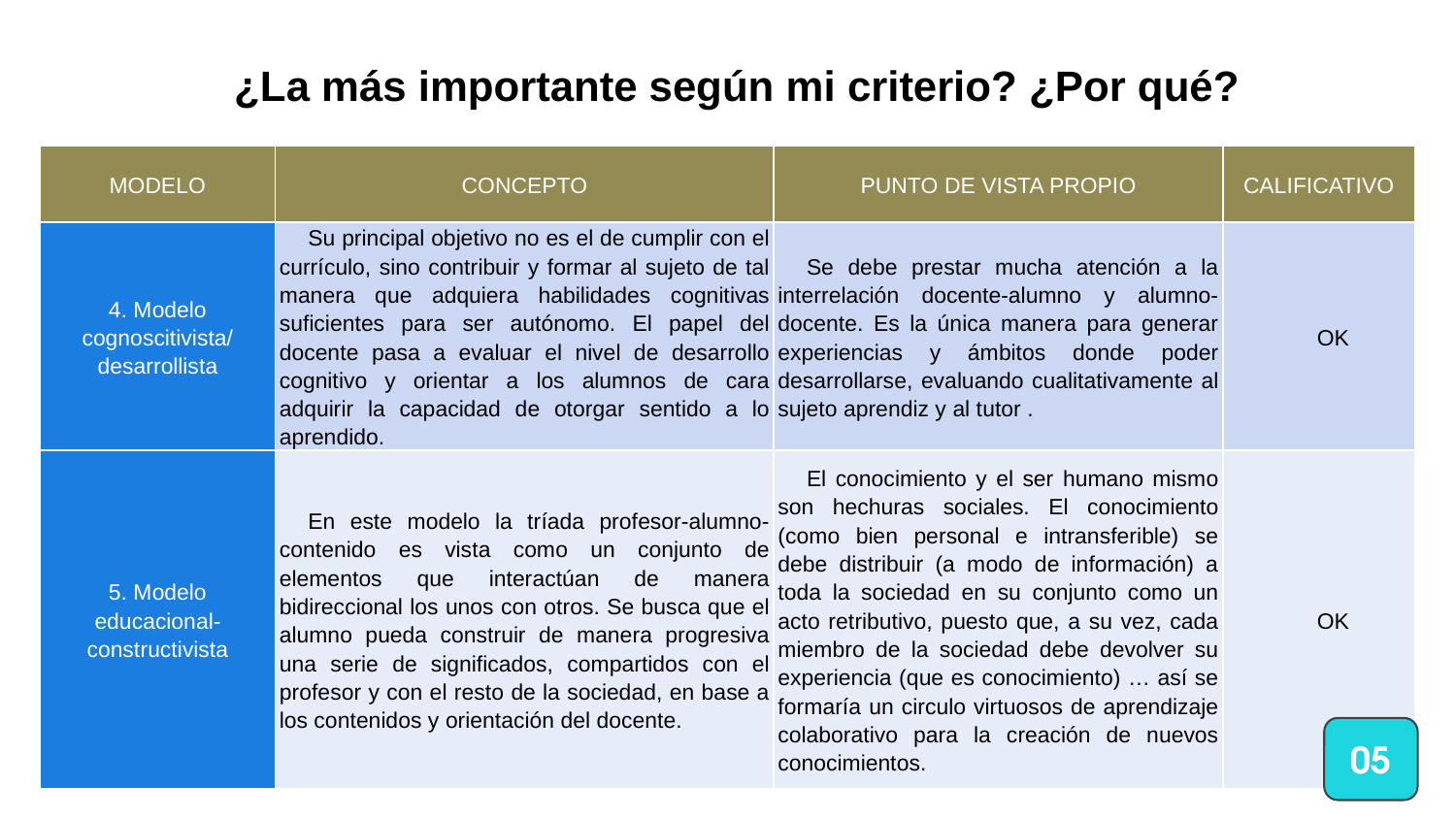

# ¿La más importante según mi criterio? ¿Por qué?
| MODELO | CONCEPTO | PUNTO DE VISTA PROPIO | CALIFICATIVO |
| --- | --- | --- | --- |
| 4. Modelo cognoscitivista/desarrollista | Su principal objetivo no es el de cumplir con el currículo, sino contribuir y formar al sujeto de tal manera que adquiera habilidades cognitivas suficientes para ser autónomo. El papel del docente pasa a evaluar el nivel de desarrollo cognitivo y orientar a los alumnos de cara adquirir la capacidad de otorgar sentido a lo aprendido. | Se debe prestar mucha atención a la interrelación docente-alumno y alumno-docente. Es la única manera para generar experiencias y ámbitos donde poder desarrollarse, evaluando cualitativamente al sujeto aprendiz y al tutor . | OK |
| 5. Modelo educacional-constructivista | En este modelo la tríada profesor-alumno-contenido es vista como un conjunto de elementos que interactúan de manera bidireccional los unos con otros. Se busca que el alumno pueda construir de manera progresiva una serie de significados, compartidos con el profesor y con el resto de la sociedad, en base a los contenidos y orientación del docente. | El conocimiento y el ser humano mismo son hechuras sociales. El conocimiento (como bien personal e intransferible) se debe distribuir (a modo de información) a toda la sociedad en su conjunto como un acto retributivo, puesto que, a su vez, cada miembro de la sociedad debe devolver su experiencia (que es conocimiento) … así se formaría un circulo virtuosos de aprendizaje colaborativo para la creación de nuevos conocimientos. | OK |
05